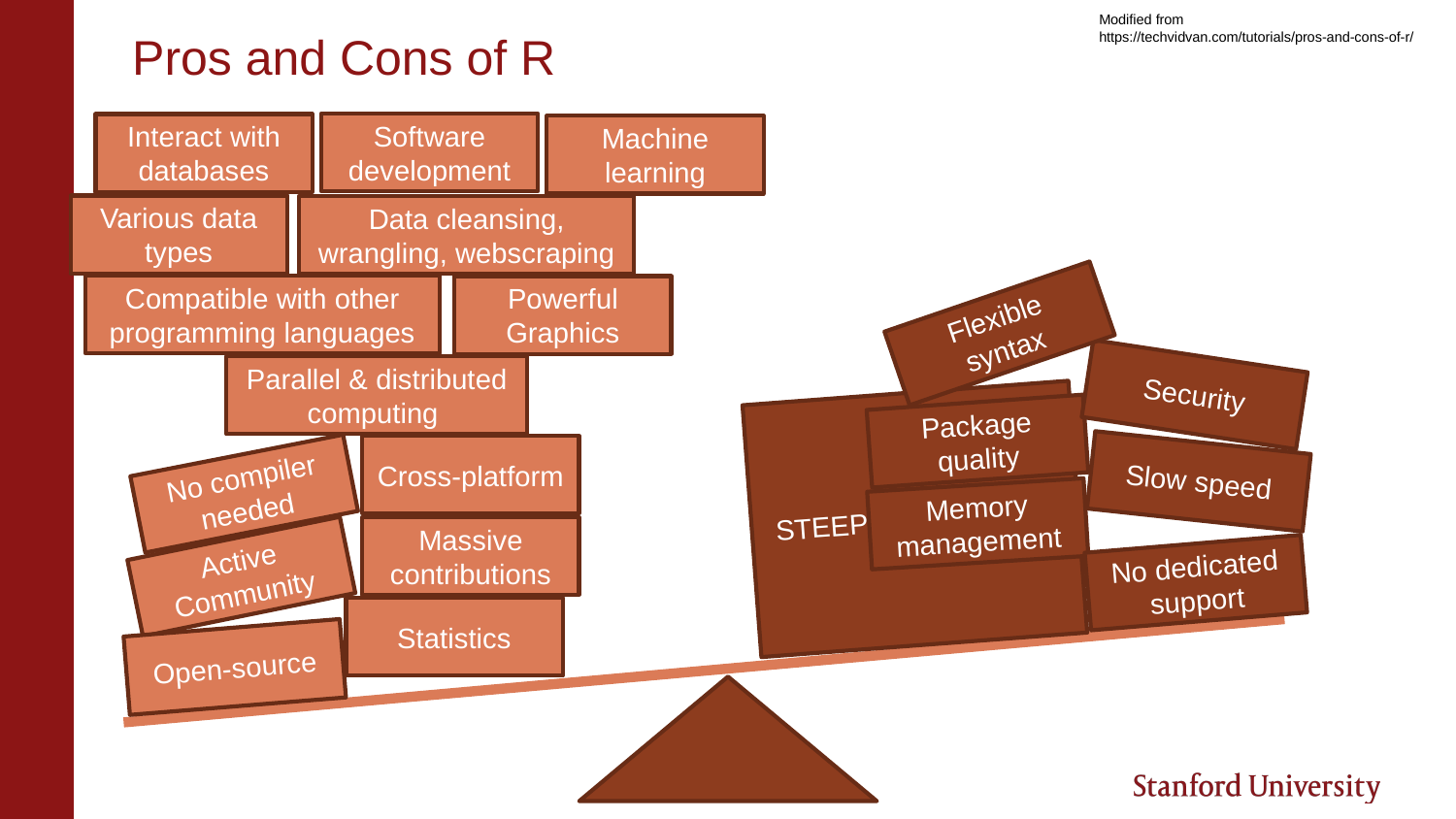

Modified from
https://techvidvan.com/tutorials/pros-and-cons-of-r/
# Pros and Cons of R
Software development
Interact with databases
Machine learning
Various data types
Data cleansing, wrangling, webscraping
Compatible with other programming languages
Powerful Graphics
Flexible syntax
Security
Parallel & distributed computing
STEEP learning curve
Package quality
Cross-platform
Slow speed
No compiler needed
Memory management
Massive contributions
Active Community
No dedicated support
Statistics
Open-source